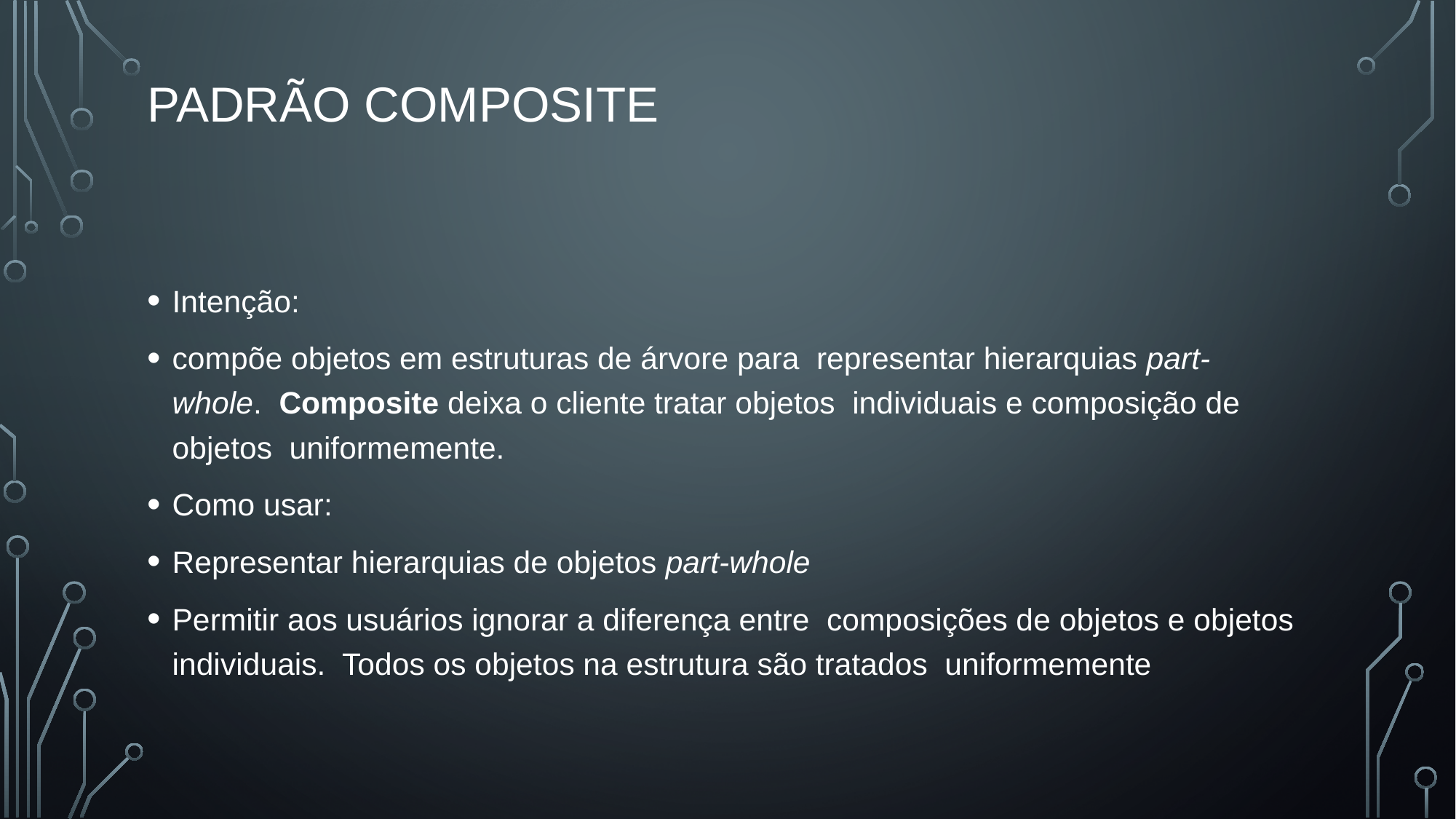

# PADRÃO COMPOSITE
Intenção:
compõe objetos em estruturas de árvore para  representar hierarquias part-whole.  Composite deixa o cliente tratar objetos  individuais e composição de objetos  uniformemente.
Como usar:
Representar hierarquias de objetos part-whole
Permitir aos usuários ignorar a diferença entre  composições de objetos e objetos individuais.  Todos os objetos na estrutura são tratados  uniformemente